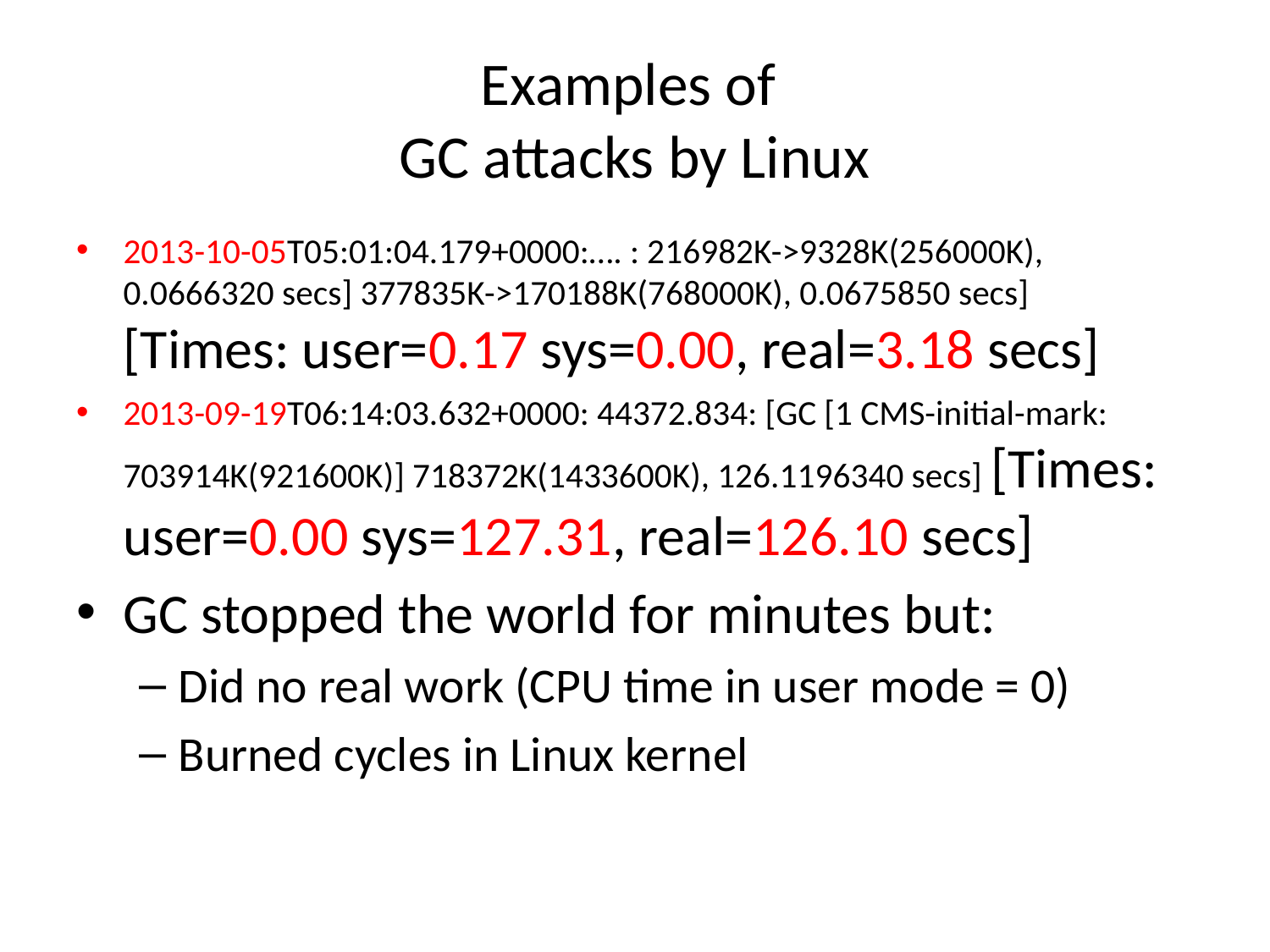

# Examples of GC attacks by Linux
2013-10-05T05:01:04.179+0000:…. : 216982K->9328K(256000K), 0.0666320 secs] 377835K->170188K(768000K), 0.0675850 secs] [Times: user=0.17 sys=0.00, real=3.18 secs]
2013-09-19T06:14:03.632+0000: 44372.834: [GC [1 CMS-initial-mark: 703914K(921600K)] 718372K(1433600K), 126.1196340 secs] [Times: user=0.00 sys=127.31, real=126.10 secs]
GC stopped the world for minutes but:
Did no real work (CPU time in user mode = 0)
Burned cycles in Linux kernel